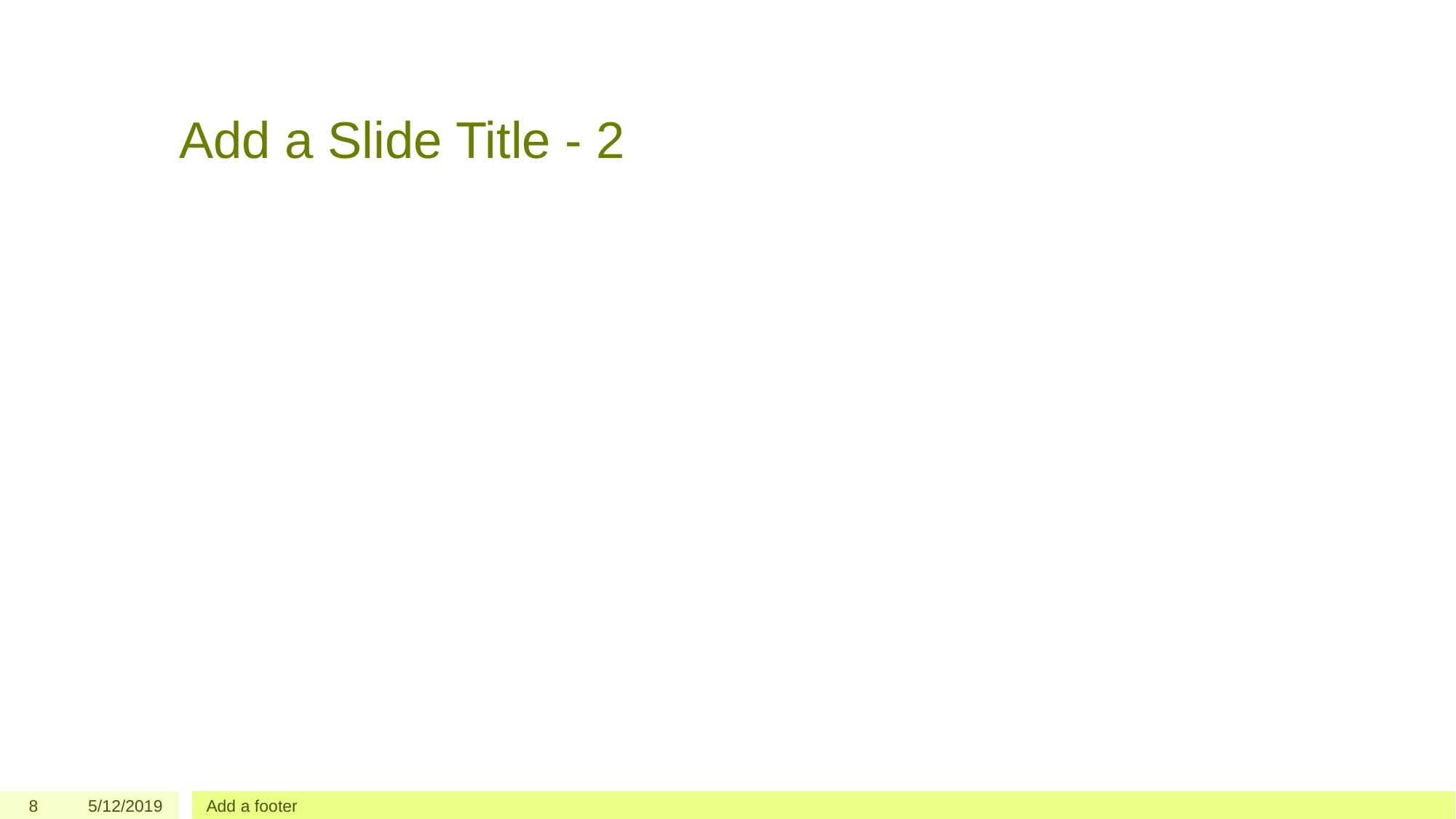

# Add a Slide Title - 2

8
5/12/2019
Add a footer